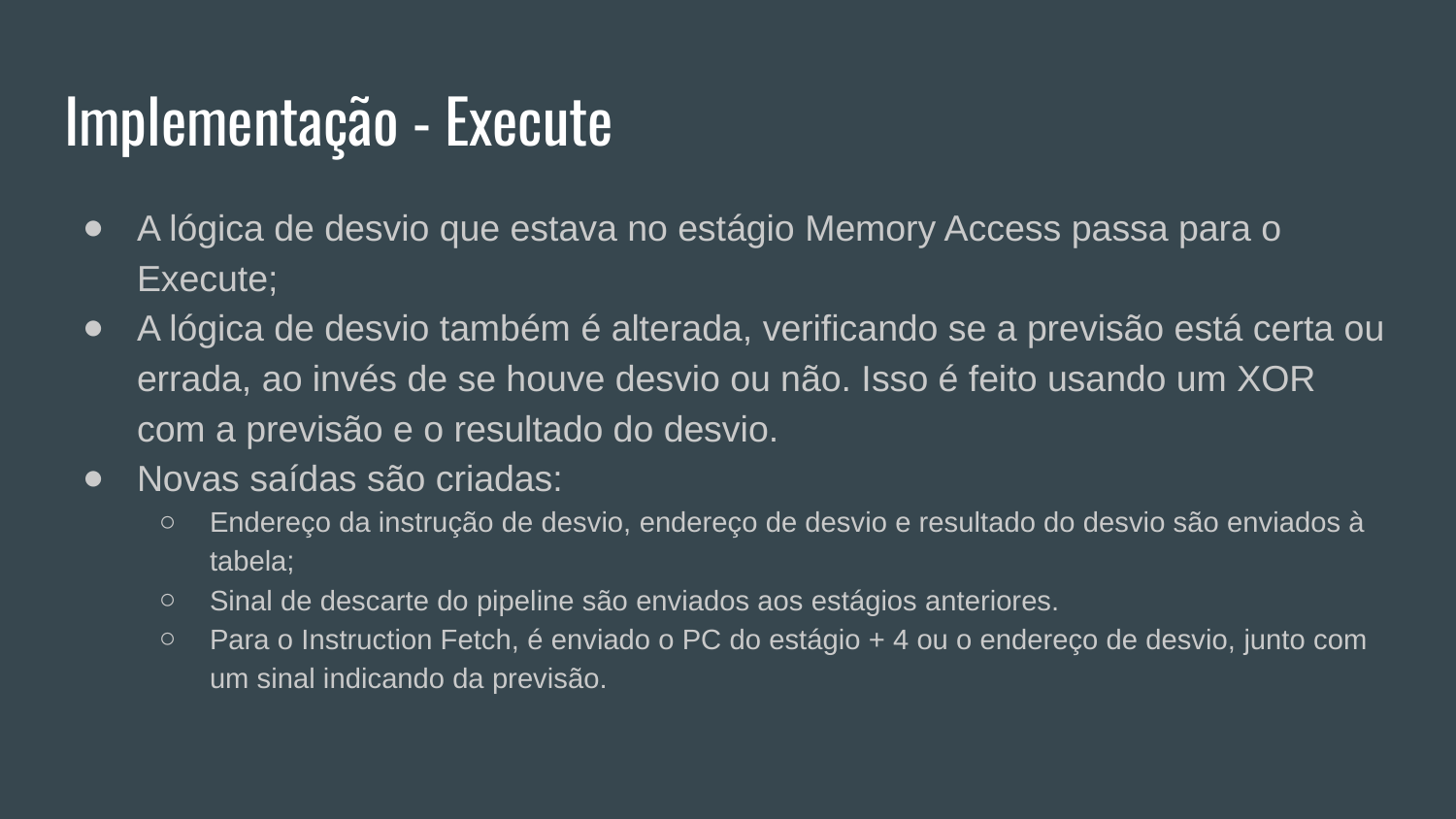

# Implementação - Execute
A lógica de desvio que estava no estágio Memory Access passa para o Execute;
A lógica de desvio também é alterada, verificando se a previsão está certa ou errada, ao invés de se houve desvio ou não. Isso é feito usando um XOR com a previsão e o resultado do desvio.
Novas saídas são criadas:
Endereço da instrução de desvio, endereço de desvio e resultado do desvio são enviados à tabela;
Sinal de descarte do pipeline são enviados aos estágios anteriores.
Para o Instruction Fetch, é enviado o PC do estágio + 4 ou o endereço de desvio, junto com um sinal indicando da previsão.